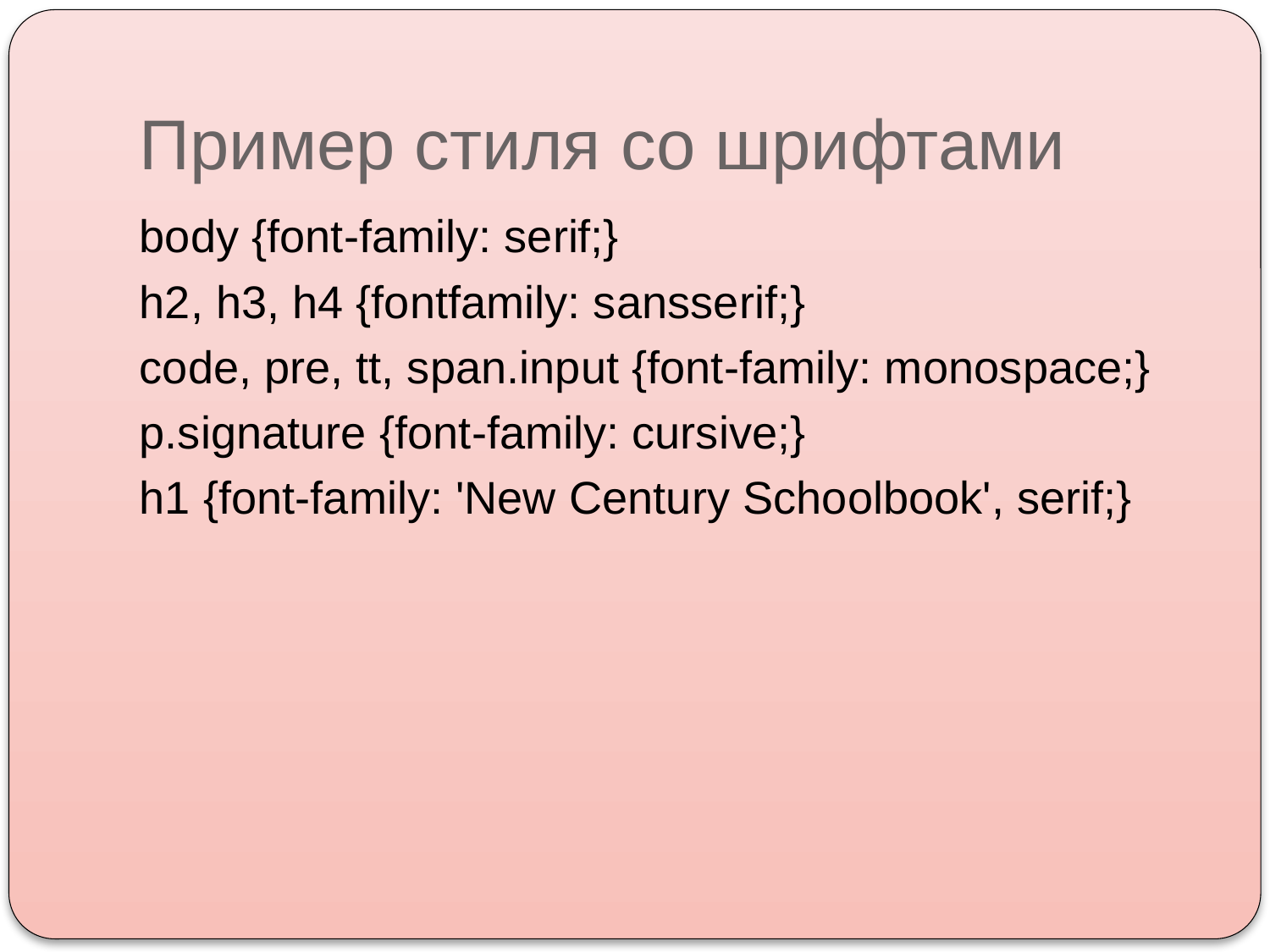

# Пример стиля со шрифтами
body {font-family: serif;}
h2, h3, h4 {fontfamily: sansserif;}
code, pre, tt, span.input {font-family: monospace;}
p.signature {font-family: cursive;}
h1 {font-family: 'New Century Schoolbook', serif;}